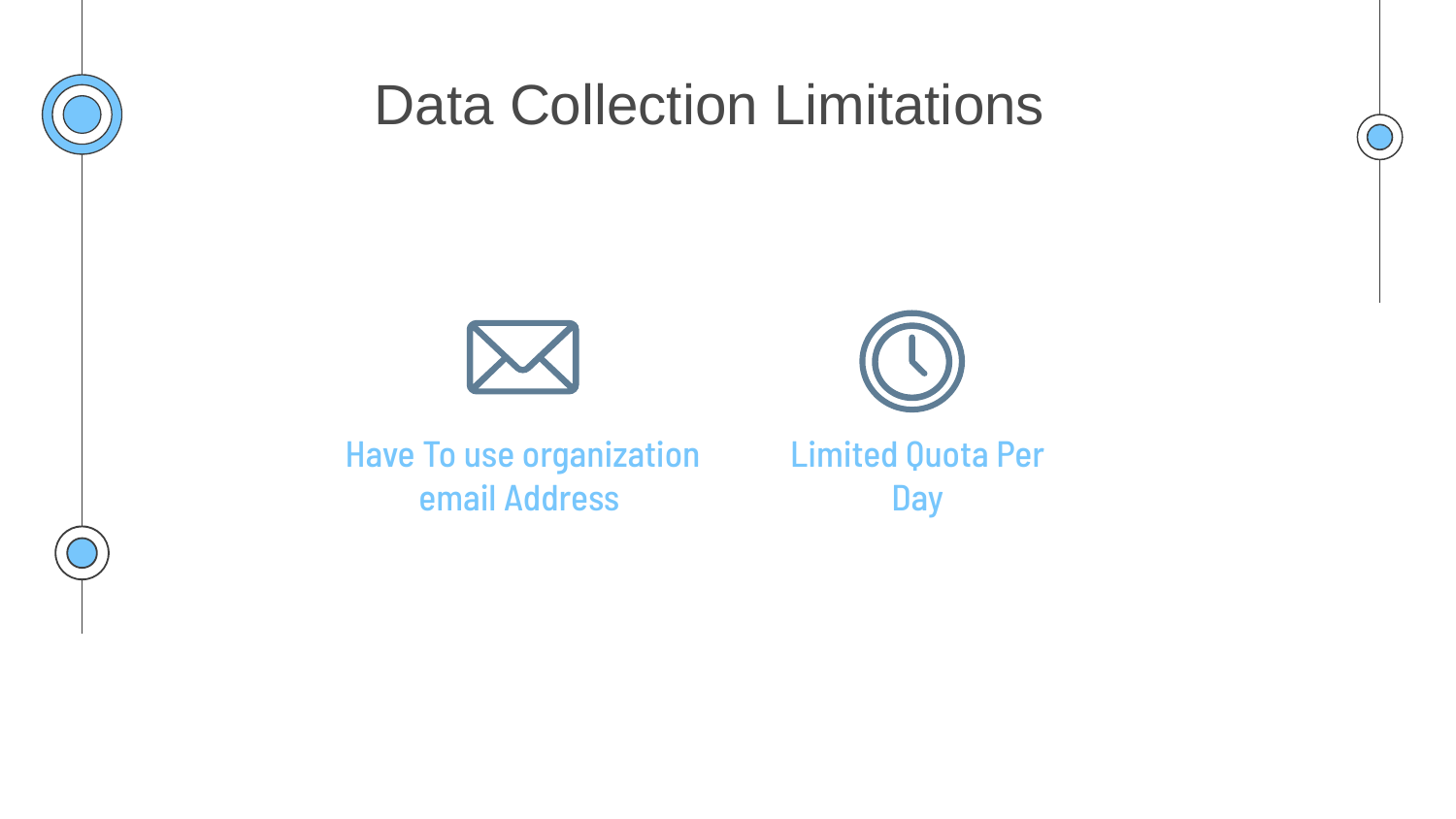

# Data Collection Limitations

Have To use organization email Address
Limited Quota Per Day